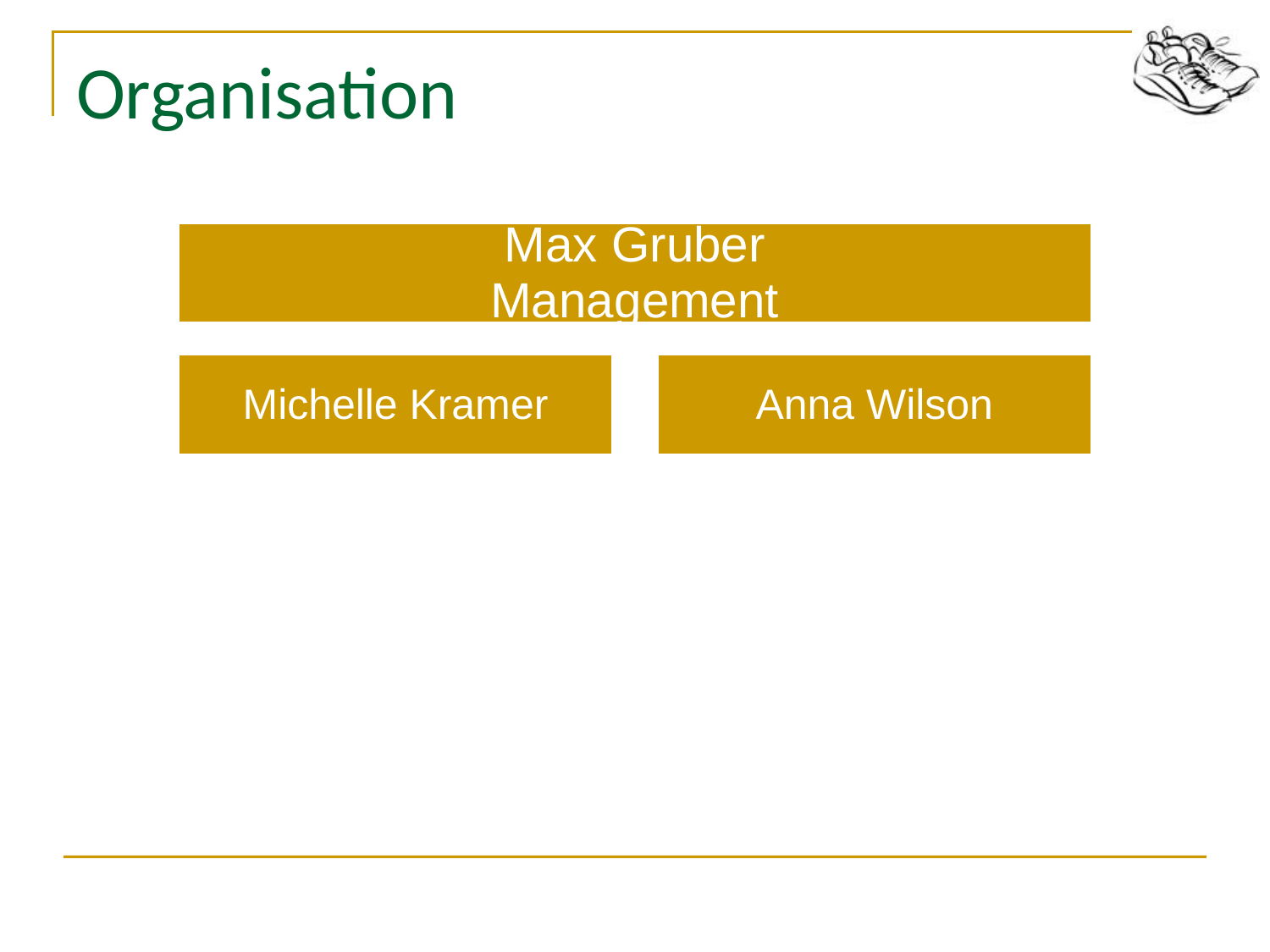

# Organisation
Max Gruber
Management
Michelle Kramer
Anna Wilson